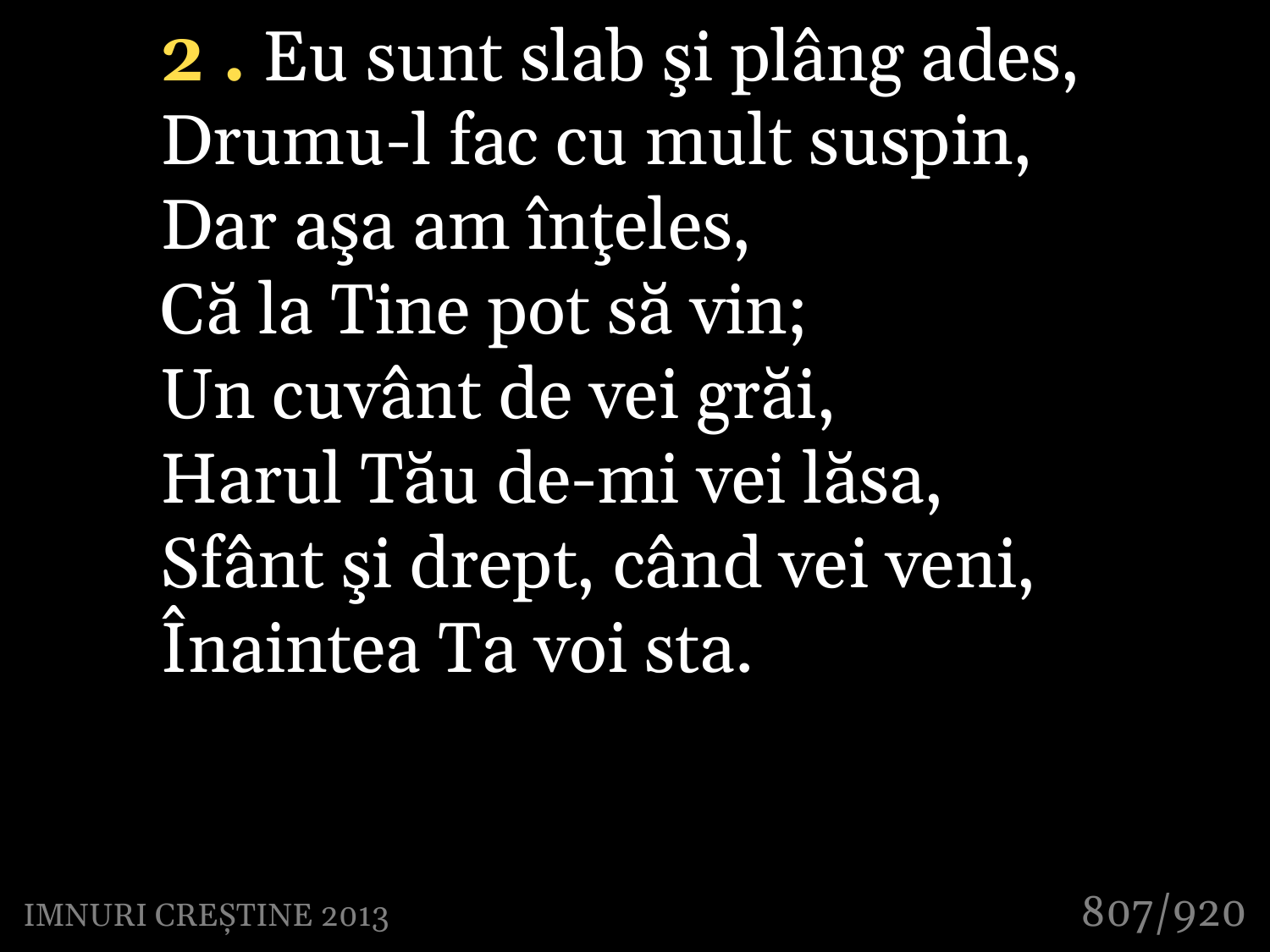

2 . Eu sunt slab şi plâng ades,
Drumu-l fac cu mult suspin,
Dar aşa am înţeles,
Că la Tine pot să vin;
Un cuvânt de vei grăi,
Harul Tău de-mi vei lăsa,
Sfânt şi drept, când vei veni,
Înaintea Ta voi sta.
807/920
IMNURI CREȘTINE 2013